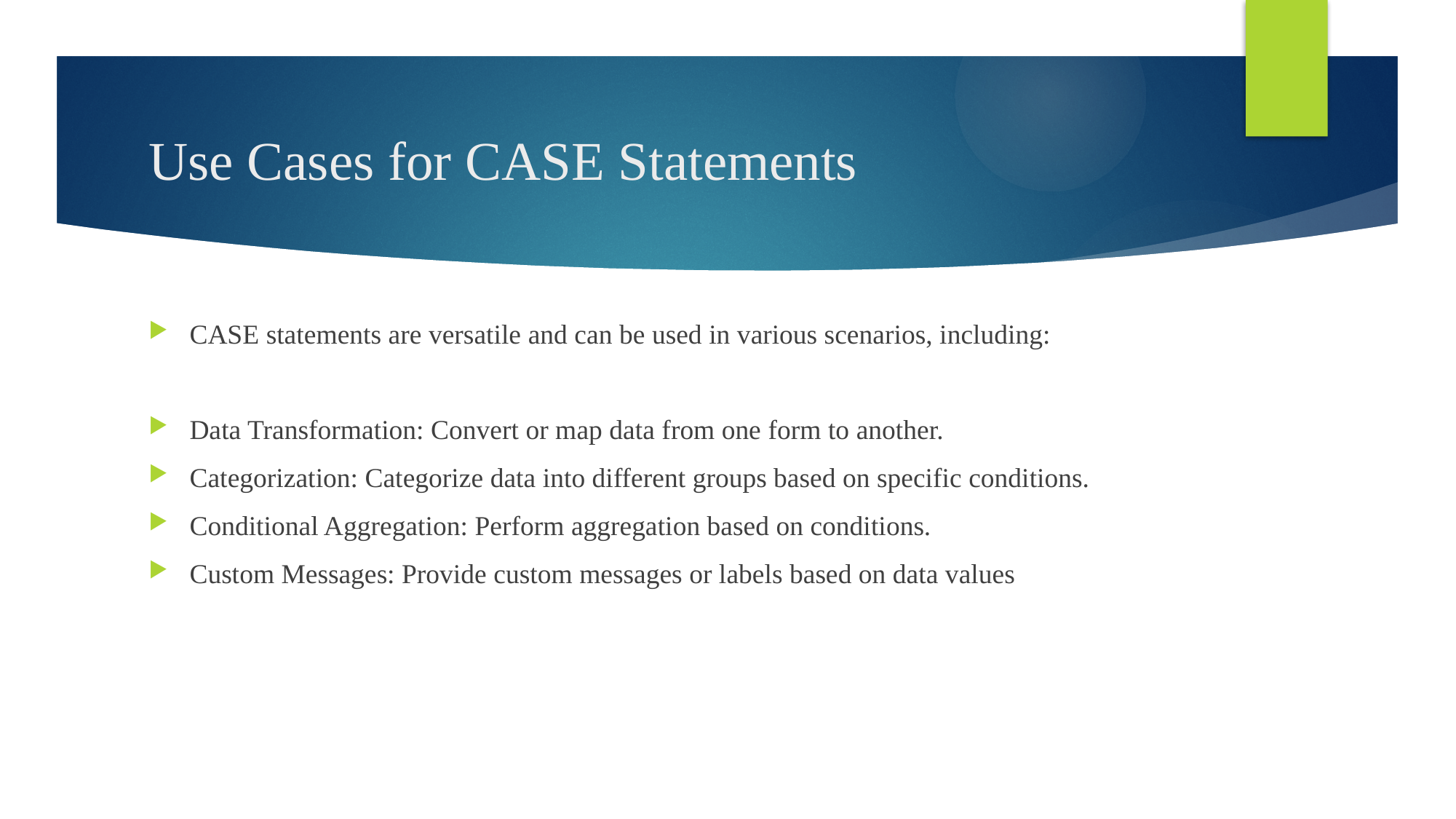

# Use Cases for CASE Statements
CASE statements are versatile and can be used in various scenarios, including:

Data Transformation: Convert or map data from one form to another.
Categorization: Categorize data into different groups based on specific conditions.
Conditional Aggregation: Perform aggregation based on conditions.
Custom Messages: Provide custom messages or labels based on data values